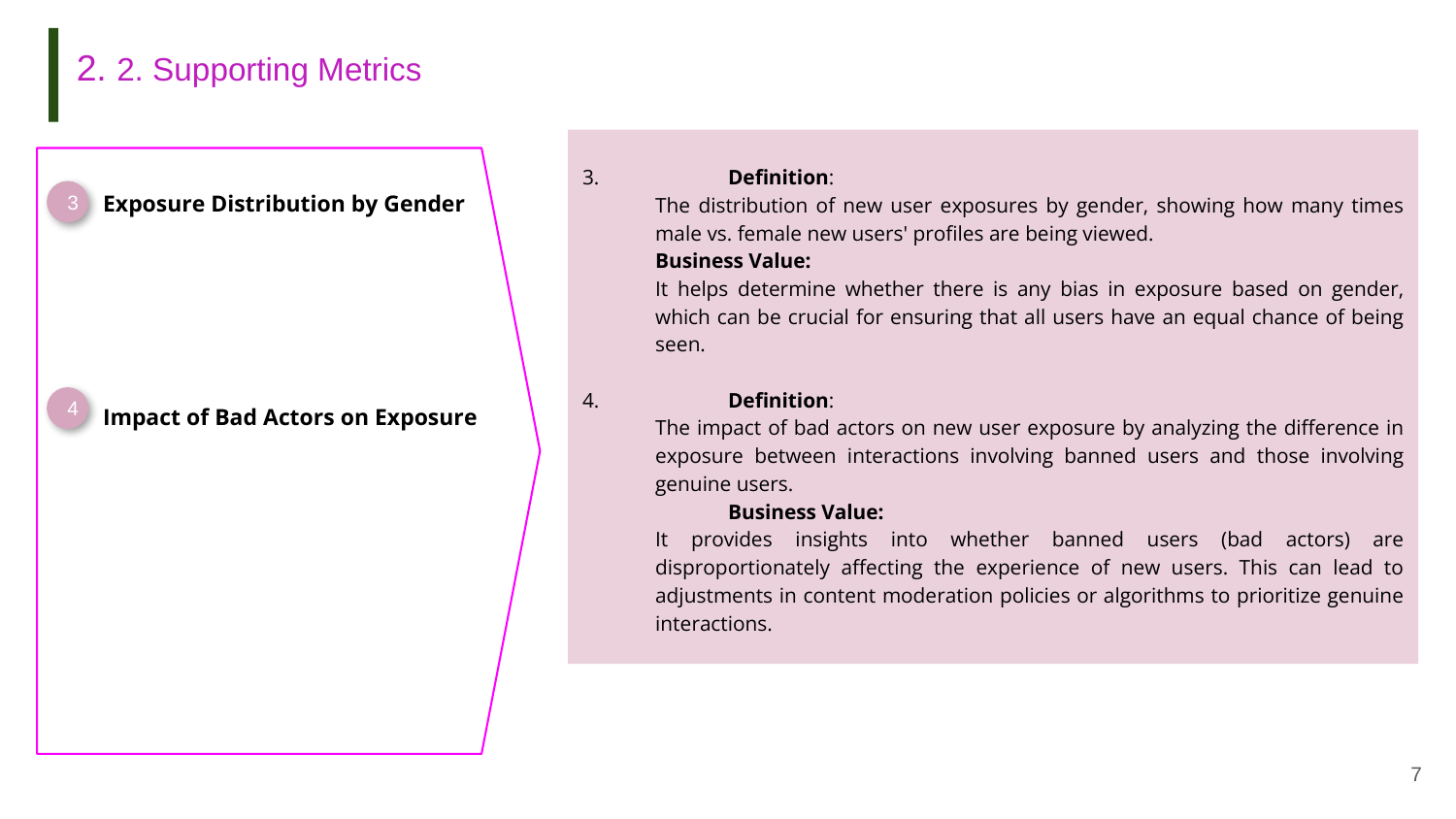

# 2. 2. Supporting Metrics

3.	Definition:
The distribution of new user exposures by gender, showing how many times male vs. female new users' profiles are being viewed.
Business Value:
It helps determine whether there is any bias in exposure based on gender, which can be crucial for ensuring that all users have an equal chance of being seen.

4.	Definition:
The impact of bad actors on new user exposure by analyzing the difference in exposure between interactions involving banned users and those involving genuine users.
	Business Value:
It provides insights into whether banned users (bad actors) are disproportionately affecting the experience of new users. This can lead to adjustments in content moderation policies or algorithms to prioritize genuine interactions.

3
Exposure Distribution by Gender

Impact of Bad Actors on Exposure

4
7